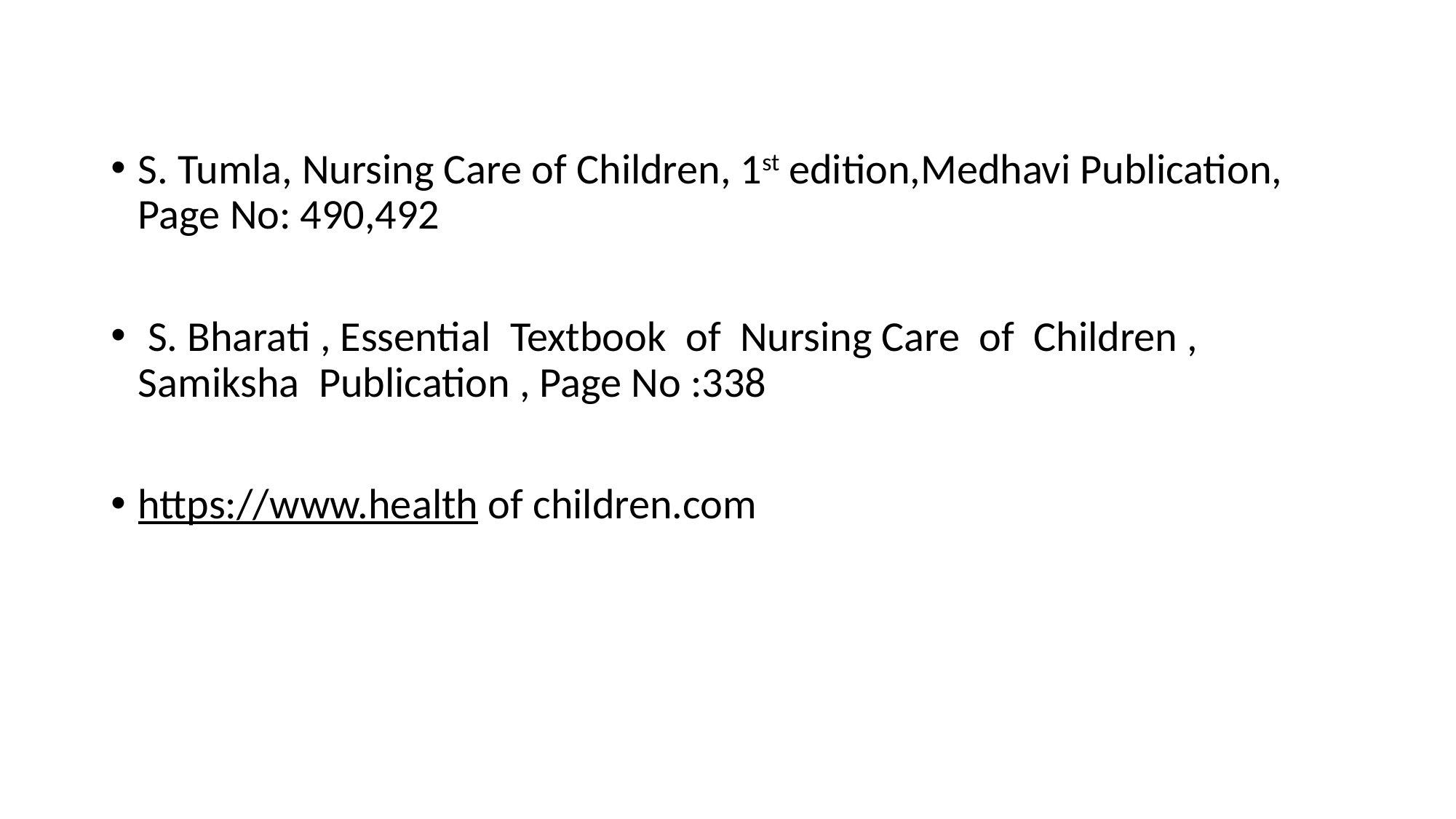

S. Tumla, Nursing Care of Children, 1st edition,Medhavi Publication, Page No: 490,492

 S. Bharati , Essential  Textbook  of  Nursing Care  of  Children , Samiksha  Publication , Page No :338

https://www.health of children.com